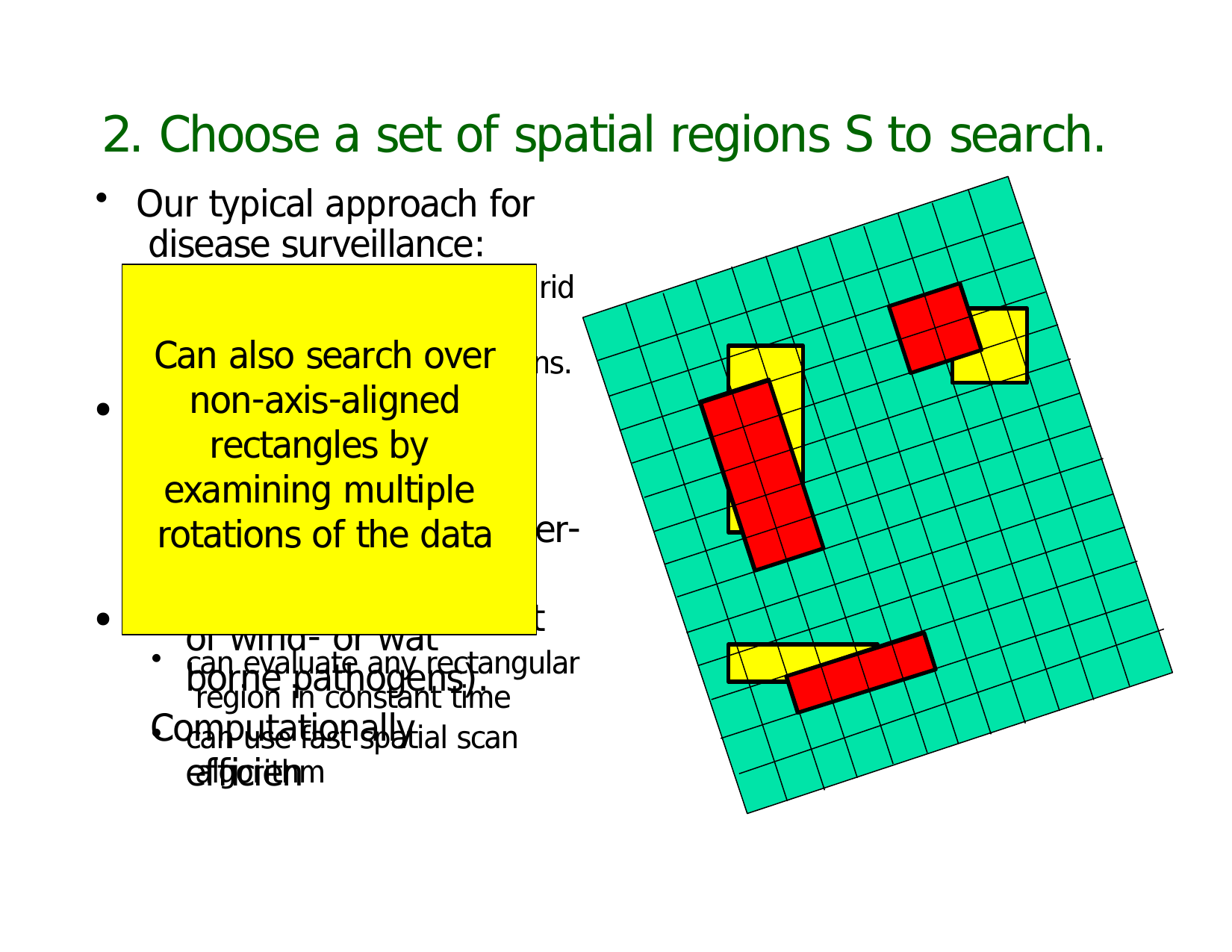

# 2. Choose a set of spatial regions S to search.

Our typical approach for  disease surveillance:
rid

•	map spatial locations to g
•		search over the set of all  gridded rectangular regio
Allows us to detect both  compact and elongated  clusters (important  because of wind- or wat  borne pathogens).
Computationally efficien

Can also search over  non-axis-aligned  rectangles by  examining multiple  rotations of the data
ns.

•

er-

•
t

can evaluate any rectangular  region in constant time
can use fast spatial scan  algorithm